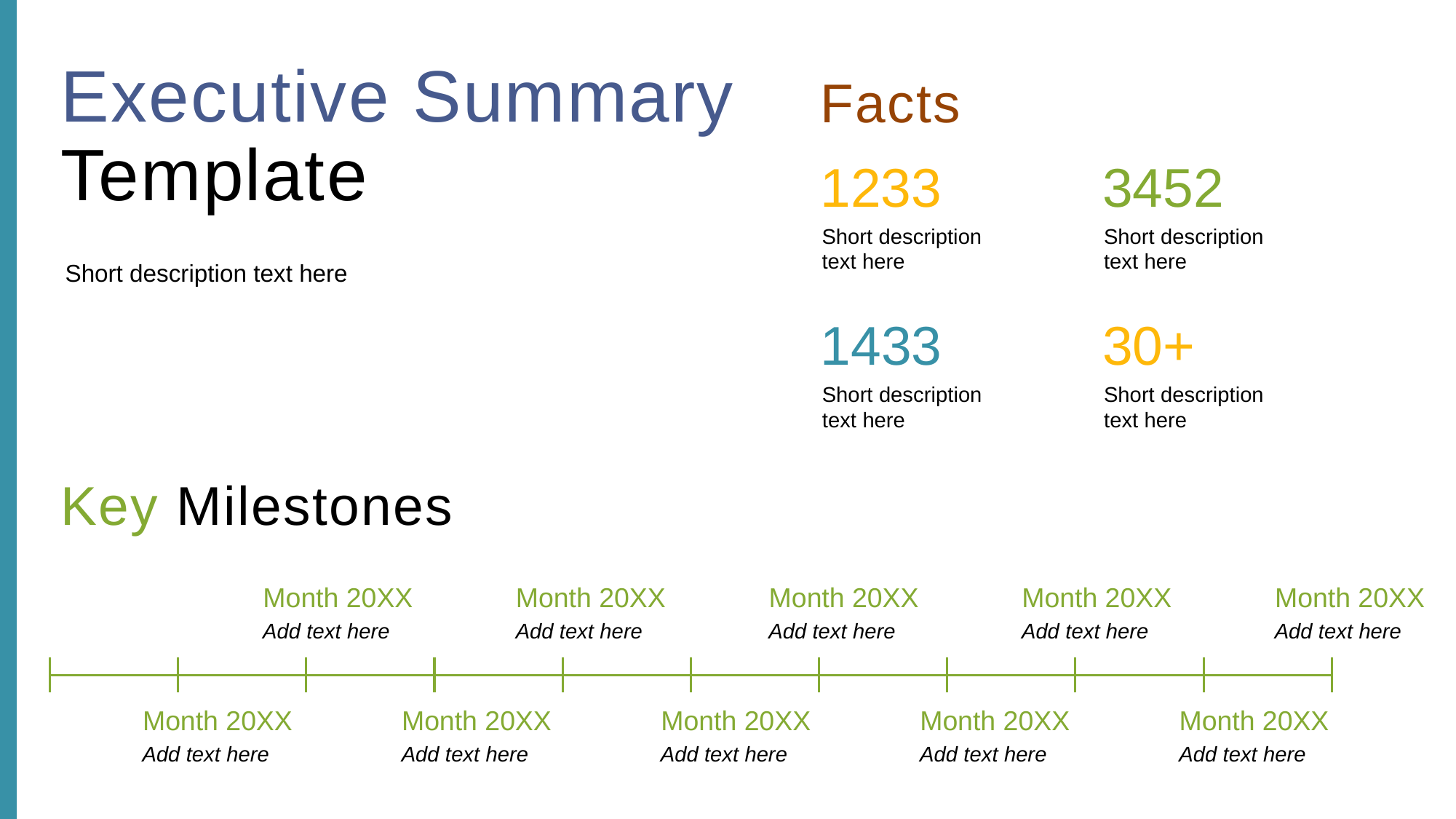

# Executive Summary Template
Facts
1233
3452
Short description
text here
Short description
text here
Short description text here
1433
30+
Short description
text here
Short description
text here
Key Milestones
Month 20XX
Add text here
Month 20XX
Add text here
Month 20XX
Add text here
Month 20XX
Add text here
Month 20XX
Add text here
Month 20XX
Add text here
Month 20XX
Add text here
Month 20XX
Add text here
Month 20XX
Add text here
Month 20XX
Add text here